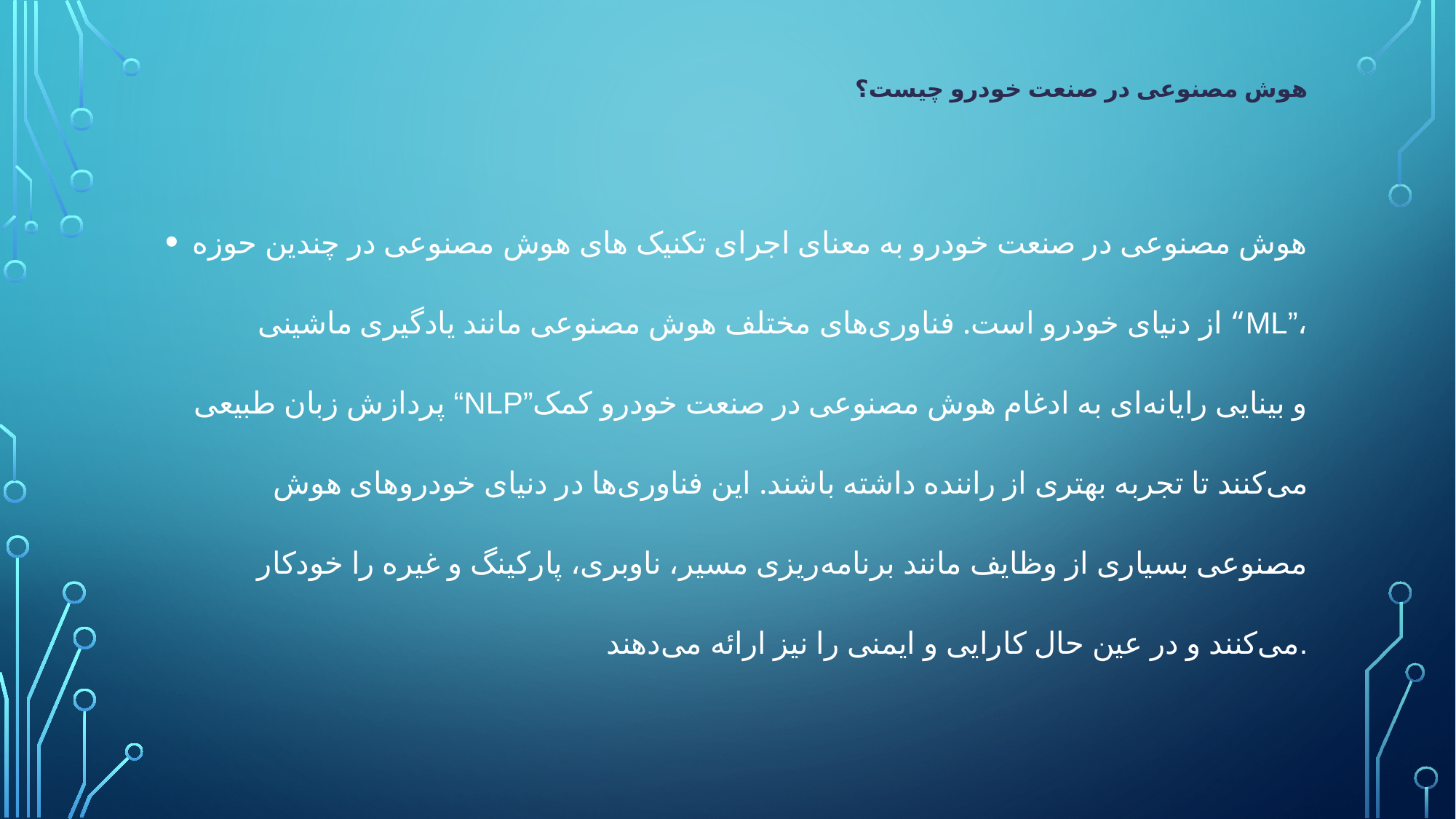

# هوش مصنوعی در صنعت خودرو چیست؟
هوش مصنوعی در صنعت خودرو به معنای اجرای تکنیک های هوش مصنوعی در چندین حوزه از دنیای خودرو است. فناوری‌های مختلف هوش مصنوعی مانند یادگیری ماشینی “ML”، پردازش زبان طبیعی “NLP”و بینایی رایانه‌ای به ادغام هوش مصنوعی در صنعت خودرو کمک می‌کنند تا تجربه بهتری از راننده داشته باشند. این فناوری‌ها در دنیای خودروهای هوش مصنوعی بسیاری از وظایف مانند برنامه‌ریزی مسیر، ناوبری، پارکینگ و غیره را خودکار می‌کنند و در عین حال کارایی و ایمنی را نیز ارائه می‌دهند.